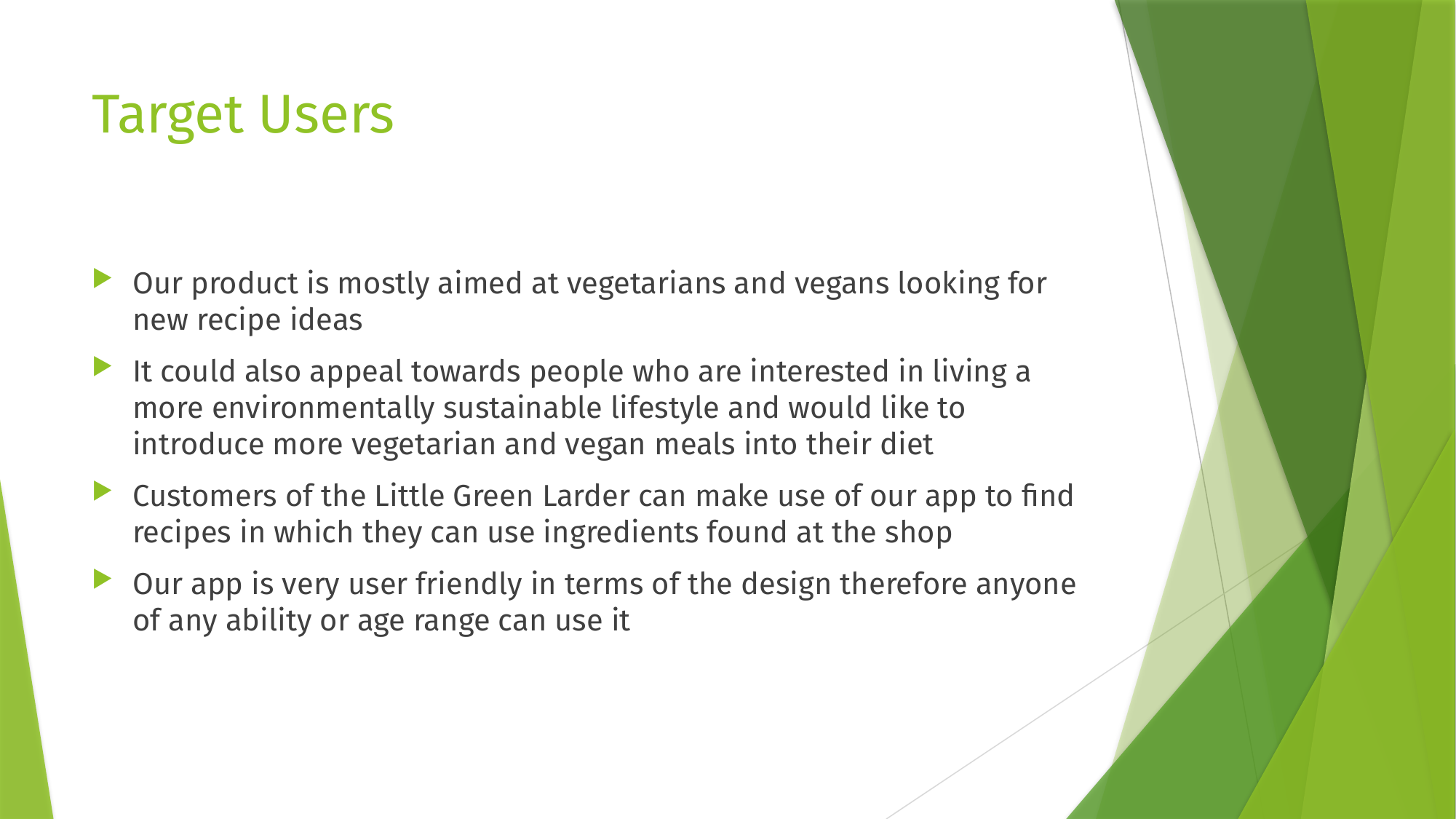

# Target Users
Our product is mostly aimed at vegetarians and vegans looking for new recipe ideas
It could also appeal towards people who are interested in living a more environmentally sustainable lifestyle and would like to introduce more vegetarian and vegan meals into their diet
Customers of the Little Green Larder can make use of our app to find recipes in which they can use ingredients found at the shop
Our app is very user friendly in terms of the design therefore anyone of any ability or age range can use it